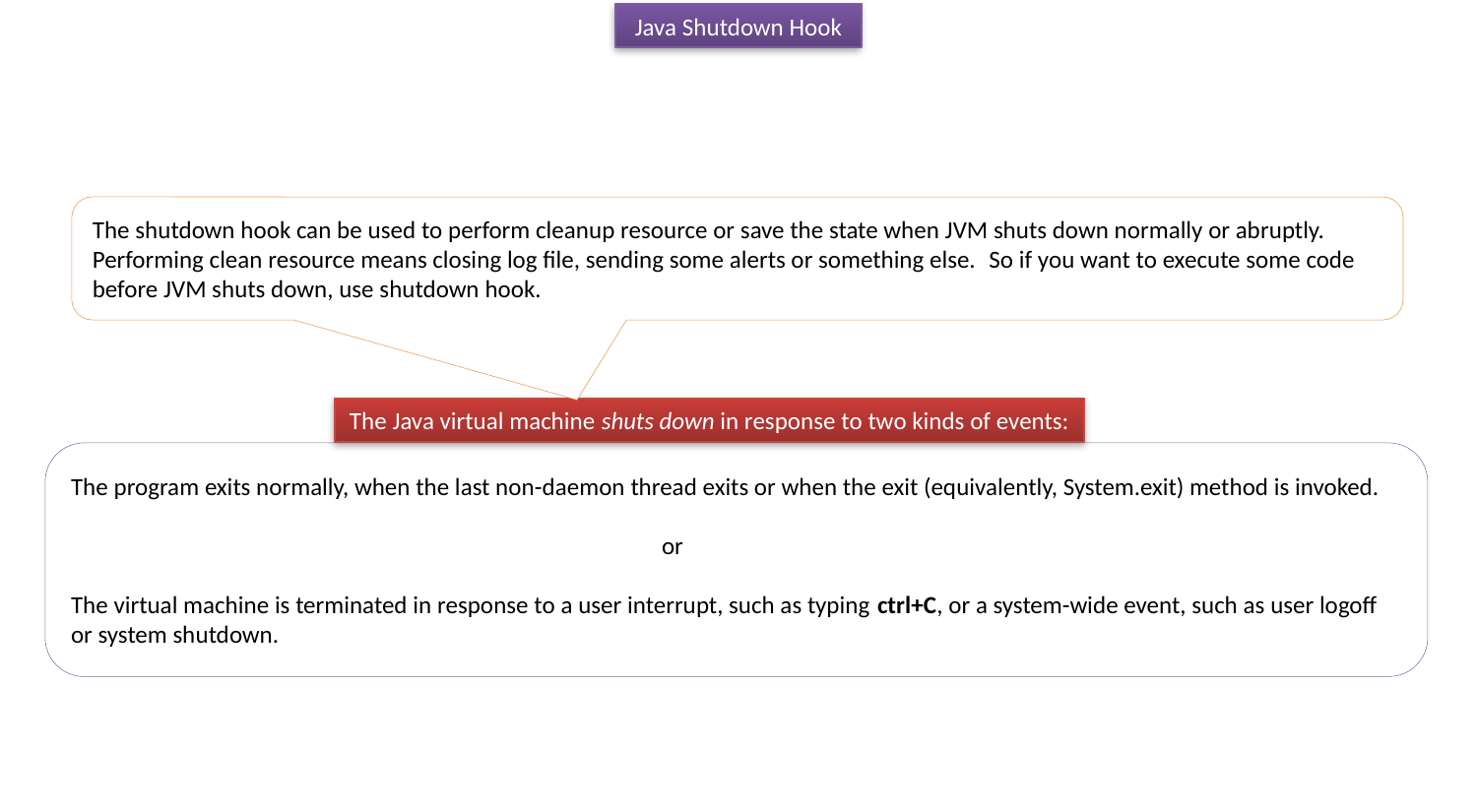

Java Shutdown Hook
The shutdown hook can be used to perform cleanup resource or save the state when JVM shuts down normally or abruptly.
Performing clean resource means closing log file, sending some alerts or something else.  So if you want to execute some code before JVM shuts down, use shutdown hook.
The Java virtual machine shuts down in response to two kinds of events:
The program exits normally, when the last non-daemon thread exits or when the exit (equivalently, System.exit) method is invoked.

 				or
The virtual machine is terminated in response to a user interrupt, such as typing ctrl+C, or a system-wide event, such as user logoff or system shutdown.